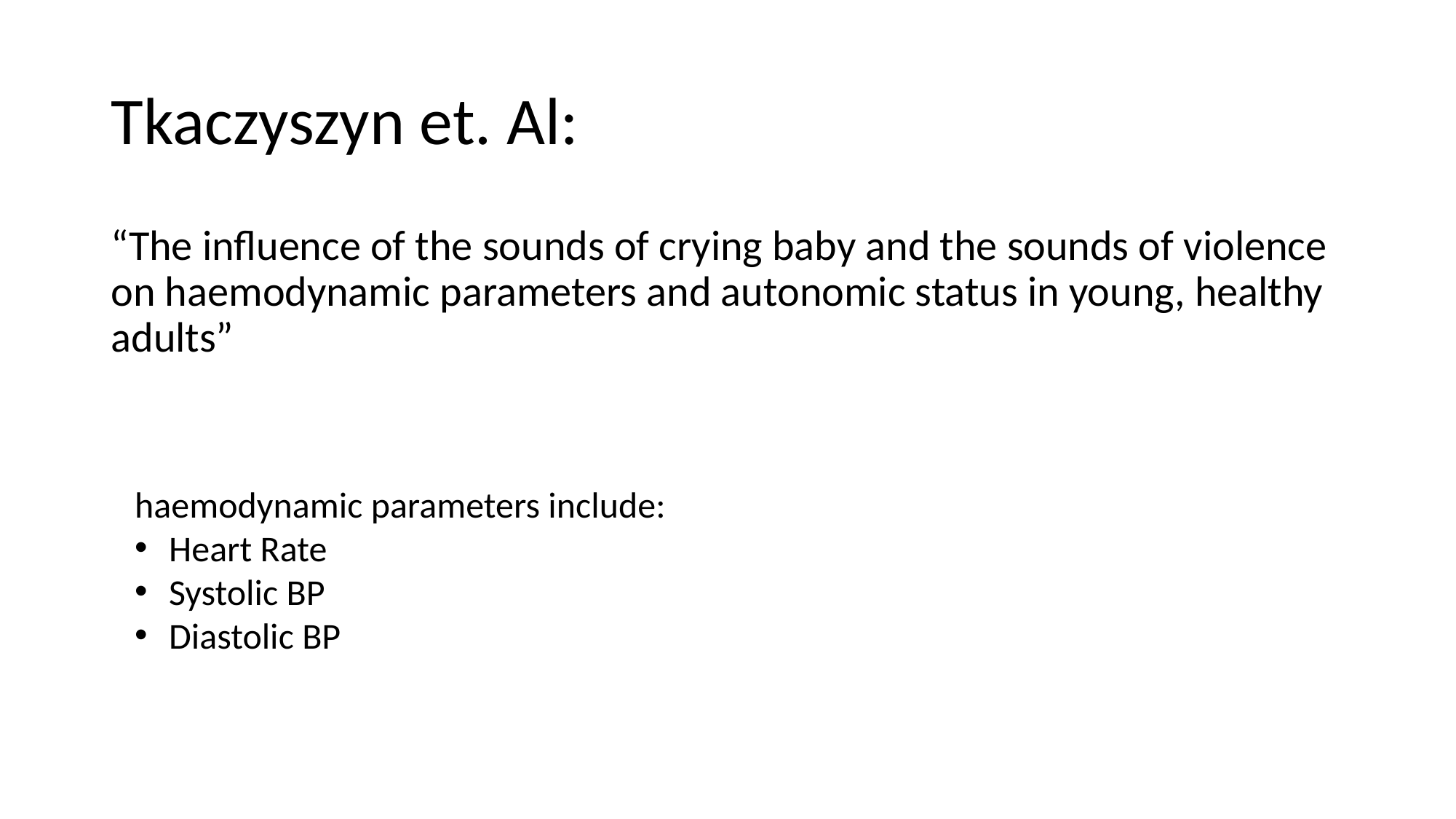

# Tkaczyszyn et. Al:
“The influence of the sounds of crying baby and the sounds of violence on haemodynamic parameters and autonomic status in young, healthy adults”

haemodynamic parameters include:
Heart Rate
Systolic BP
Diastolic BP